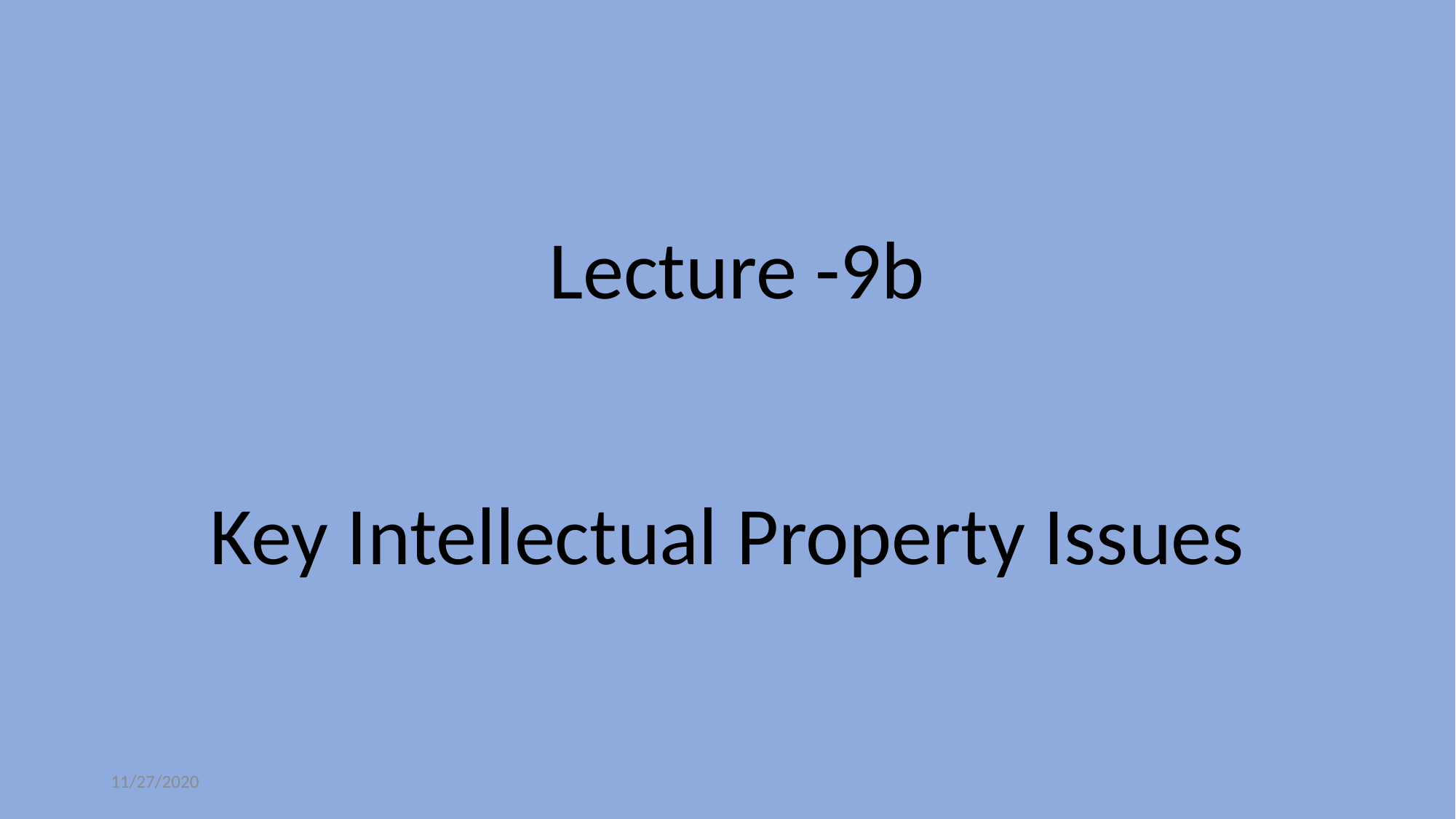

# Lecture -9b Key Intellectual Property Issues
11/27/2020